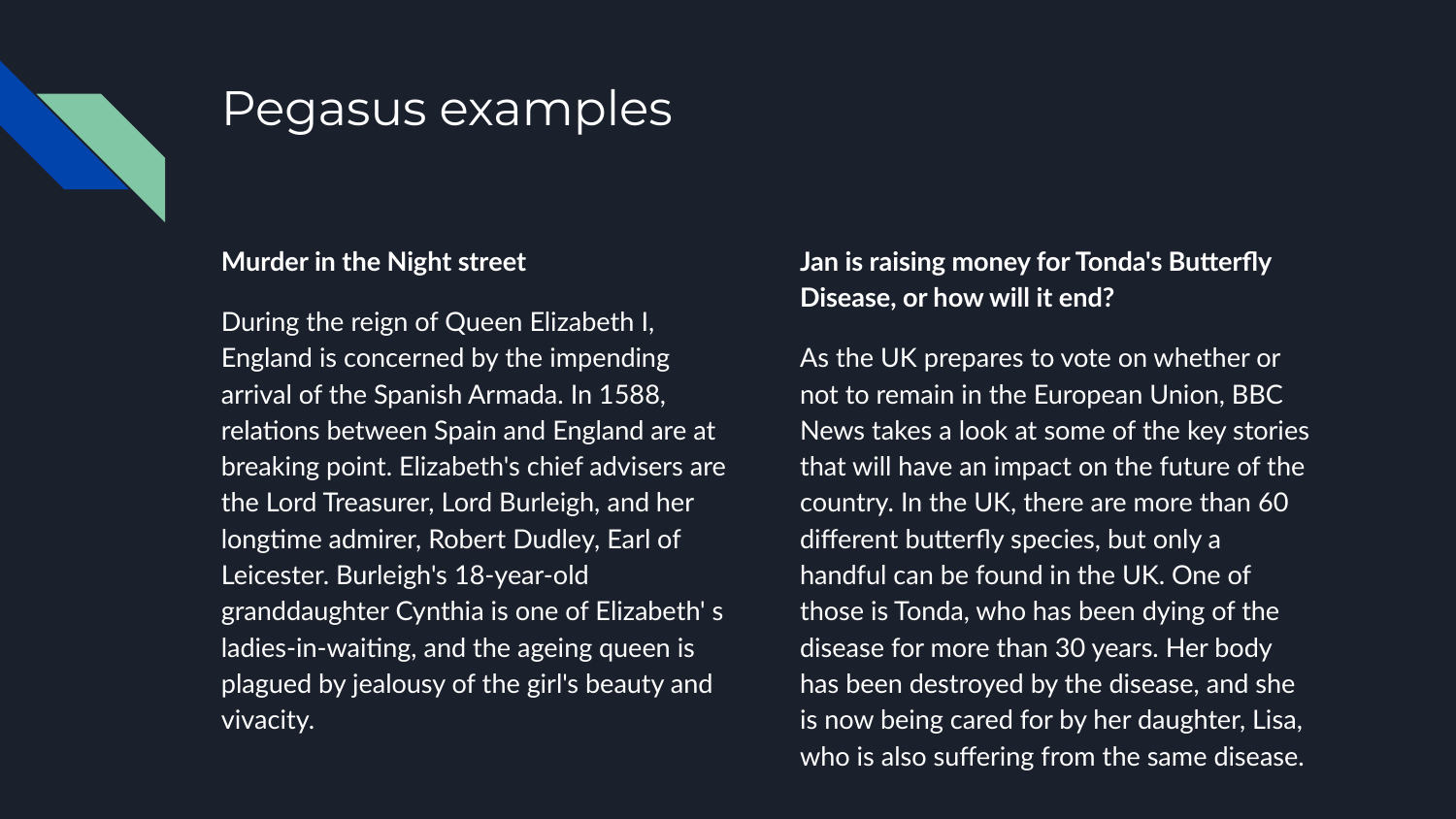

# Pegasus examples
Murder in the Night street
During the reign of Queen Elizabeth I, England is concerned by the impending arrival of the Spanish Armada. In 1588, relations between Spain and England are at breaking point. Elizabeth's chief advisers are the Lord Treasurer, Lord Burleigh, and her longtime admirer, Robert Dudley, Earl of Leicester. Burleigh's 18-year-old granddaughter Cynthia is one of Elizabeth' s ladies-in-waiting, and the ageing queen is plagued by jealousy of the girl's beauty and vivacity.

Jan is raising money for Tonda's Butterfly Disease, or how will it end?
As the UK prepares to vote on whether or not to remain in the European Union, BBC News takes a look at some of the key stories that will have an impact on the future of the country. In the UK, there are more than 60 different butterfly species, but only a handful can be found in the UK. One of those is Tonda, who has been dying of the disease for more than 30 years. Her body has been destroyed by the disease, and she is now being cared for by her daughter, Lisa, who is also suffering from the same disease.